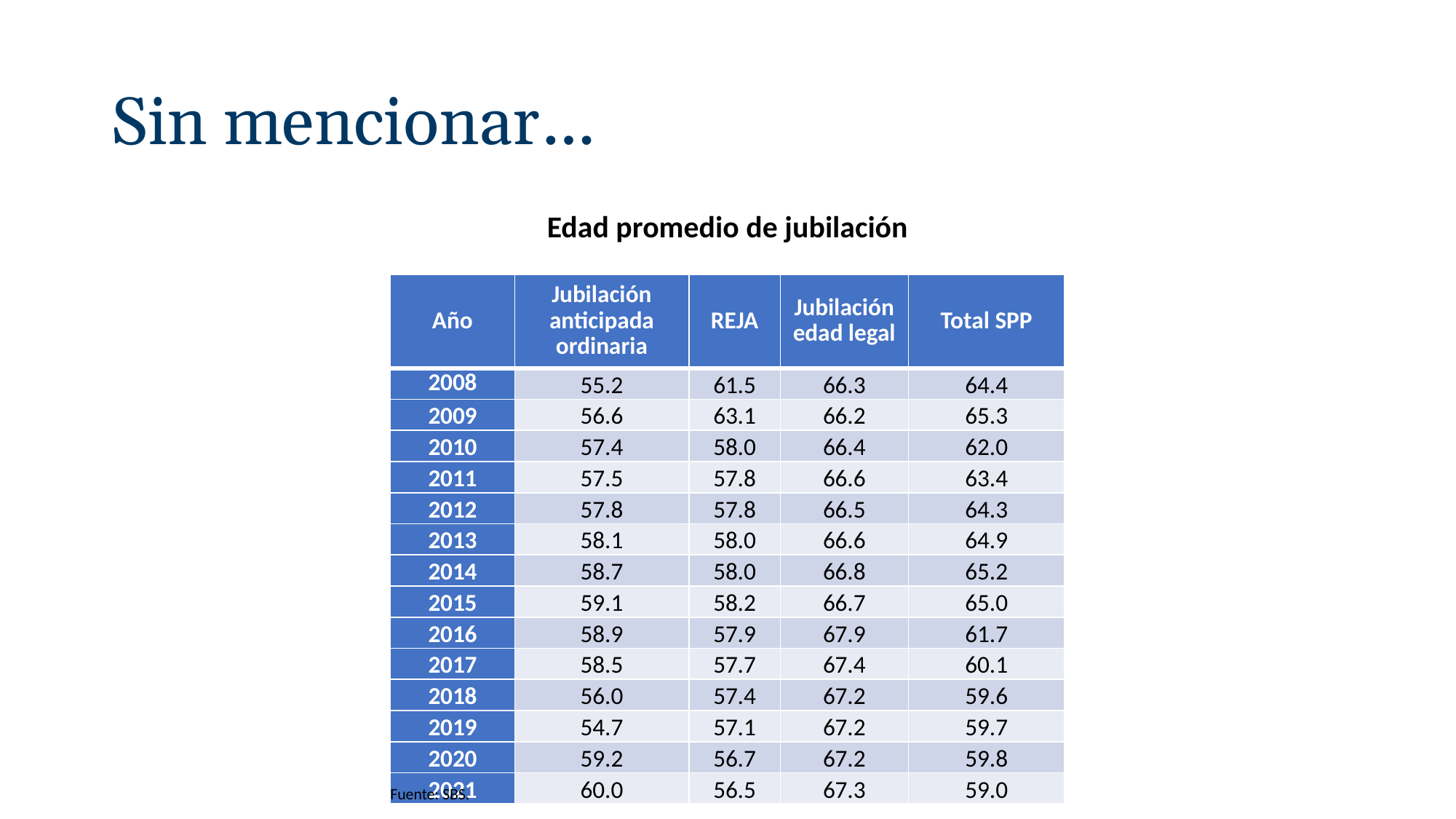

# Sin mencionar…
Edad promedio de jubilación
| Año | Jubilación anticipada ordinaria | REJA | Jubilación edad legal | Total SPP |
| --- | --- | --- | --- | --- |
| 2008 | 55.2 | 61.5 | 66.3 | 64.4 |
| 2009 | 56.6 | 63.1 | 66.2 | 65.3 |
| 2010 | 57.4 | 58.0 | 66.4 | 62.0 |
| 2011 | 57.5 | 57.8 | 66.6 | 63.4 |
| 2012 | 57.8 | 57.8 | 66.5 | 64.3 |
| 2013 | 58.1 | 58.0 | 66.6 | 64.9 |
| 2014 | 58.7 | 58.0 | 66.8 | 65.2 |
| 2015 | 59.1 | 58.2 | 66.7 | 65.0 |
| 2016 | 58.9 | 57.9 | 67.9 | 61.7 |
| 2017 | 58.5 | 57.7 | 67.4 | 60.1 |
| 2018 | 56.0 | 57.4 | 67.2 | 59.6 |
| 2019 | 54.7 | 57.1 | 67.2 | 59.7 |
| 2020 | 59.2 | 56.7 | 67.2 | 59.8 |
| 2021 | 60.0 | 56.5 | 67.3 | 59.0 |
Fuente: SBS.